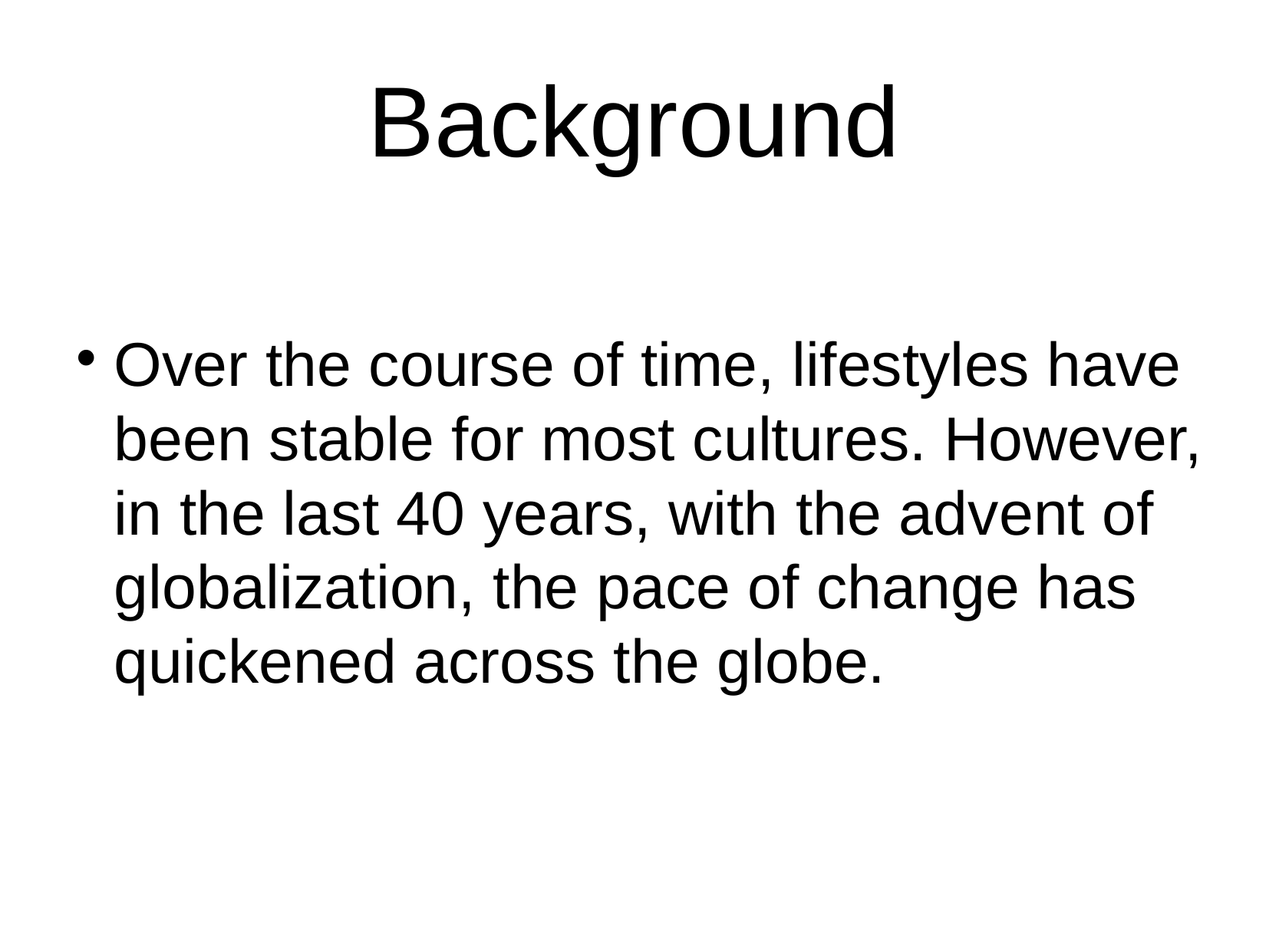

Background

Over the course of time, lifestyles have been stable for most cultures. However, in the last 40 years, with the advent of globalization, the pace of change has quickened across the globe.